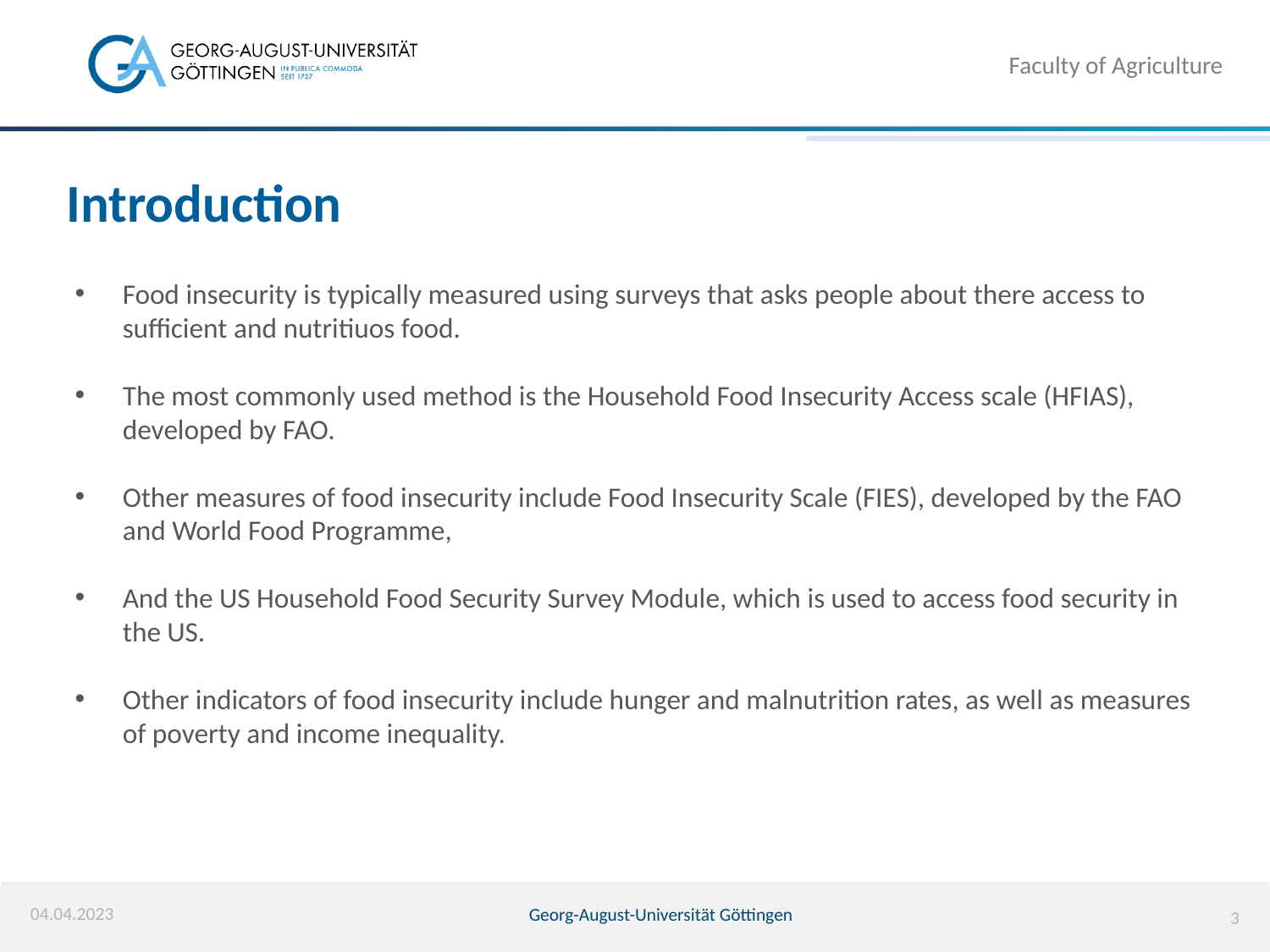

Faculty of Agriculture
# Introduction
Food insecurity is typically measured using surveys that asks people about there access to sufficient and nutritiuos food.

The most commonly used method is the Household Food Insecurity Access scale (HFIAS), developed by FAO.

Other measures of food insecurity include Food Insecurity Scale (FIES), developed by the FAO and World Food Programme,

And the US Household Food Security Survey Module, which is used to access food security in the US.

Other indicators of food insecurity include hunger and malnutrition rates, as well as measures of poverty and income inequality.
04.04.2023
Georg-August-Universität Göttingen
3